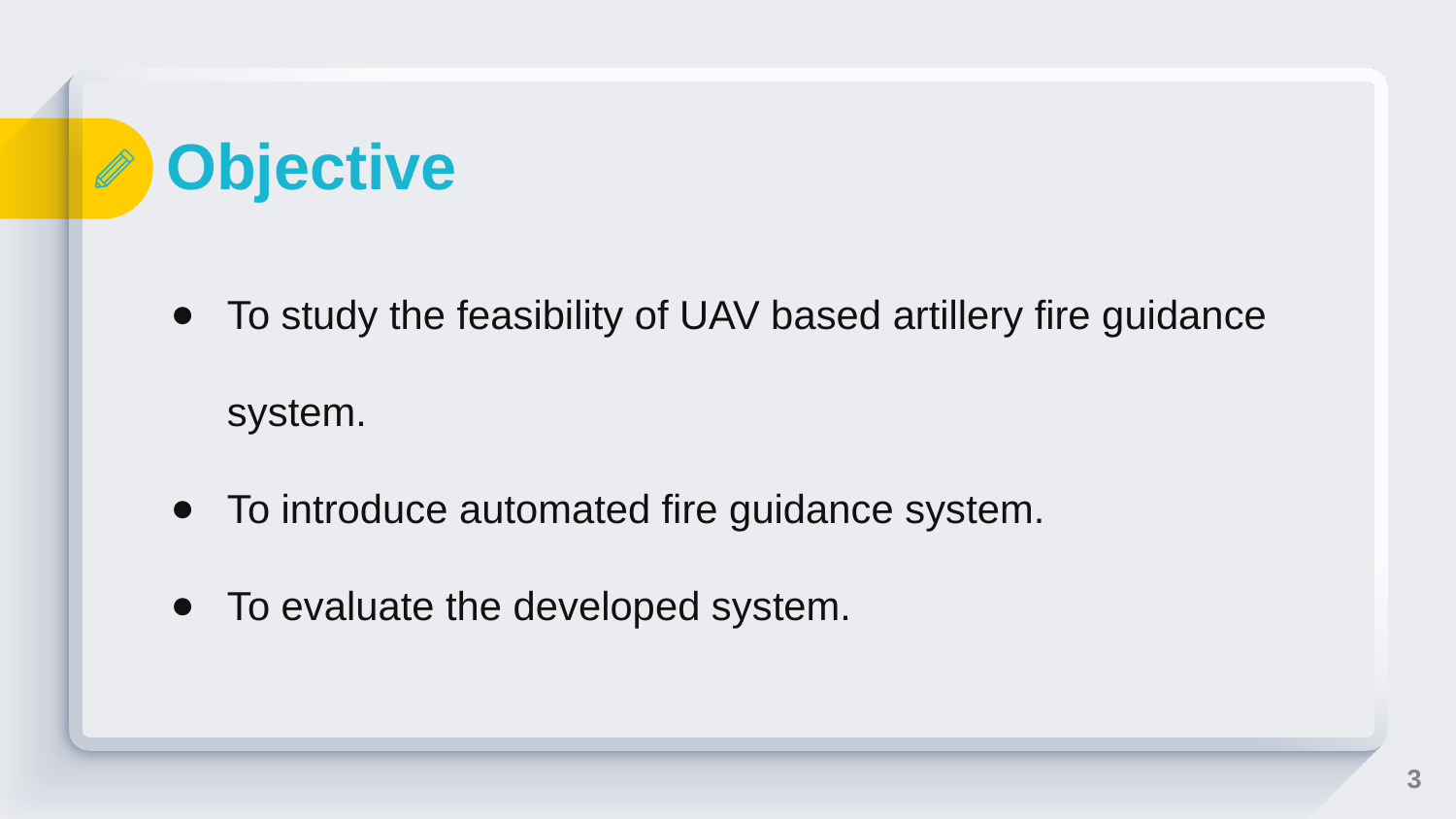

# Objective

To study the feasibility of UAV based artillery fire guidance system.
To introduce automated fire guidance system.
To evaluate the developed system.
3